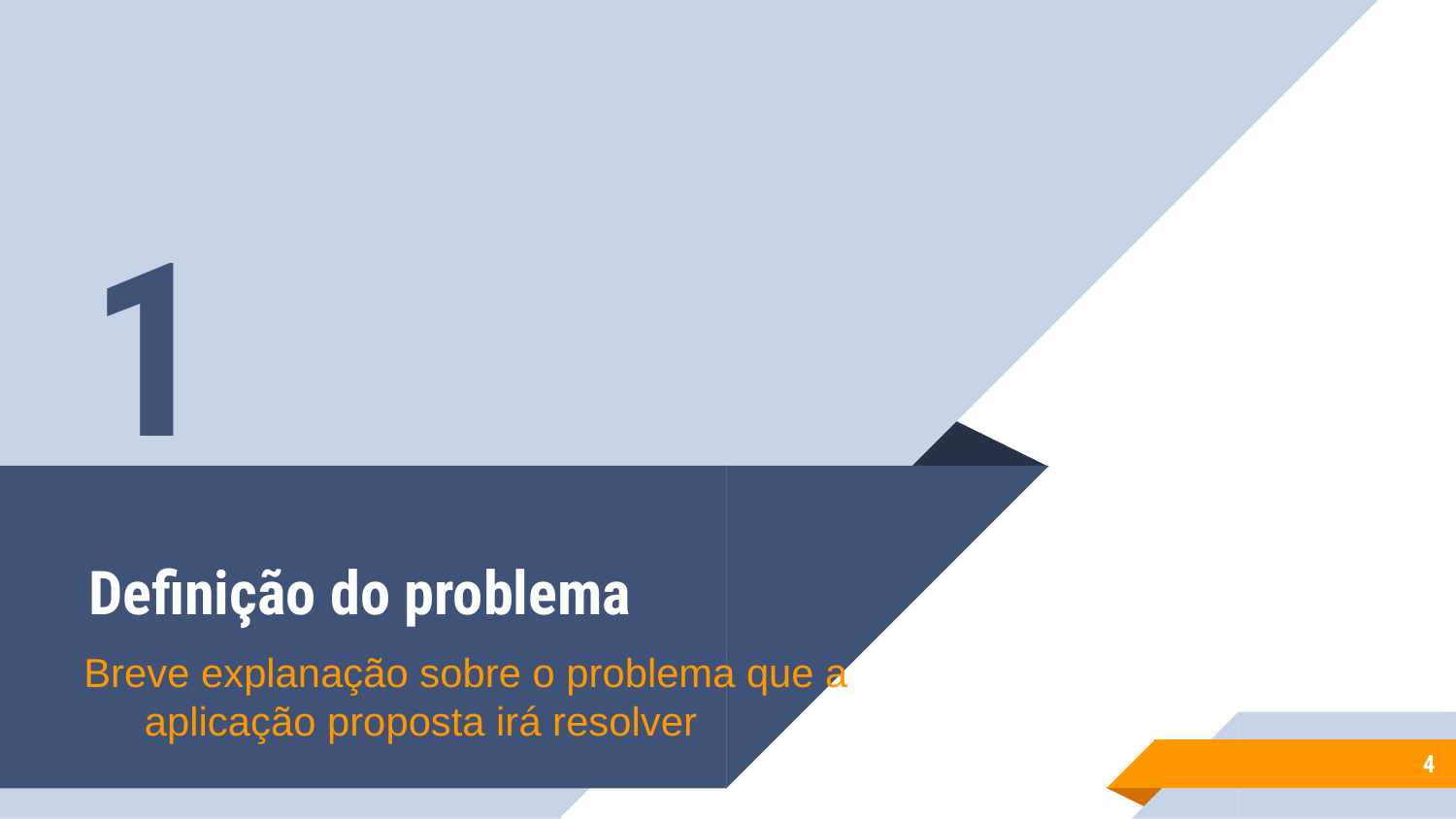

1
# Definição do problema
Breve explanação sobre o problema que a aplicação proposta irá resolver
4